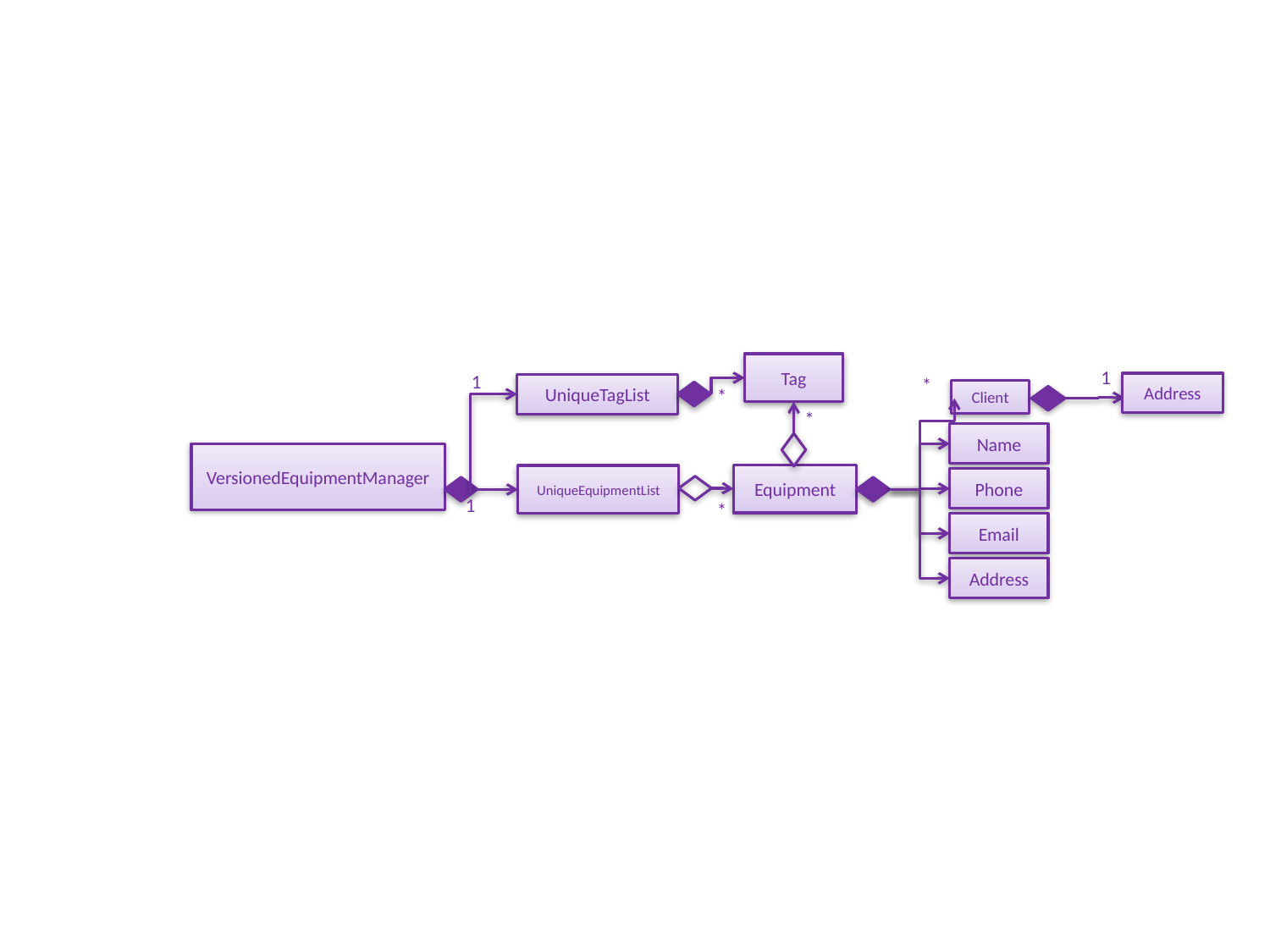

Tag
1
1
Address
*
UniqueTagList
Client

*

*
Name

VersionedEquipmentManager
Equipment
UniqueEquipmentList
Phone

1
*
Email
Address